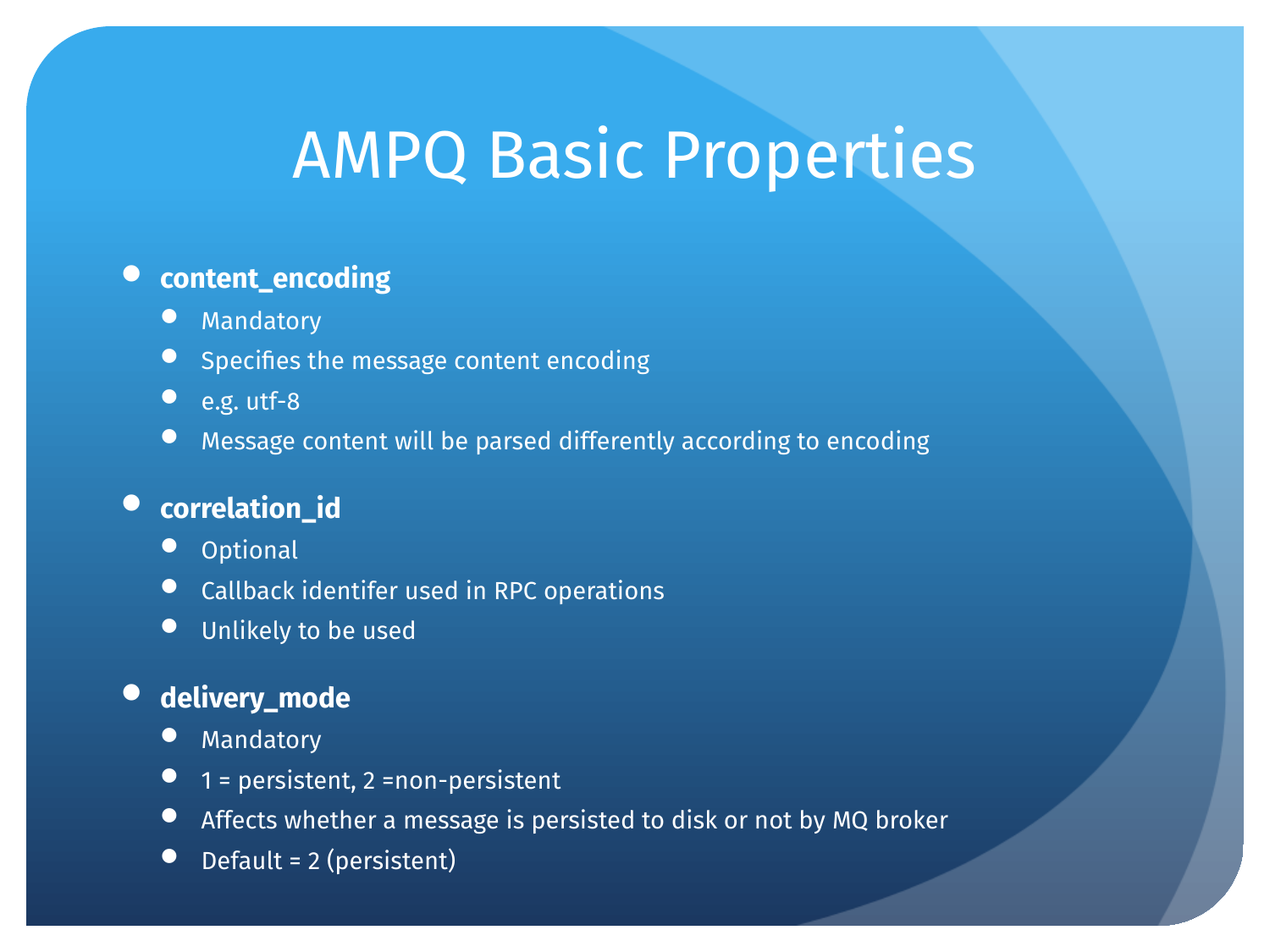

# AMPQ Basic Properties
content_encoding
Mandatory
Specifies the message content encoding
e.g. utf-8
Message content will be parsed differently according to encoding
correlation_id
Optional
Callback identifer used in RPC operations
Unlikely to be used
delivery_mode
Mandatory
1 = persistent, 2 =non-persistent
Affects whether a message is persisted to disk or not by MQ broker
Default = 2 (persistent)